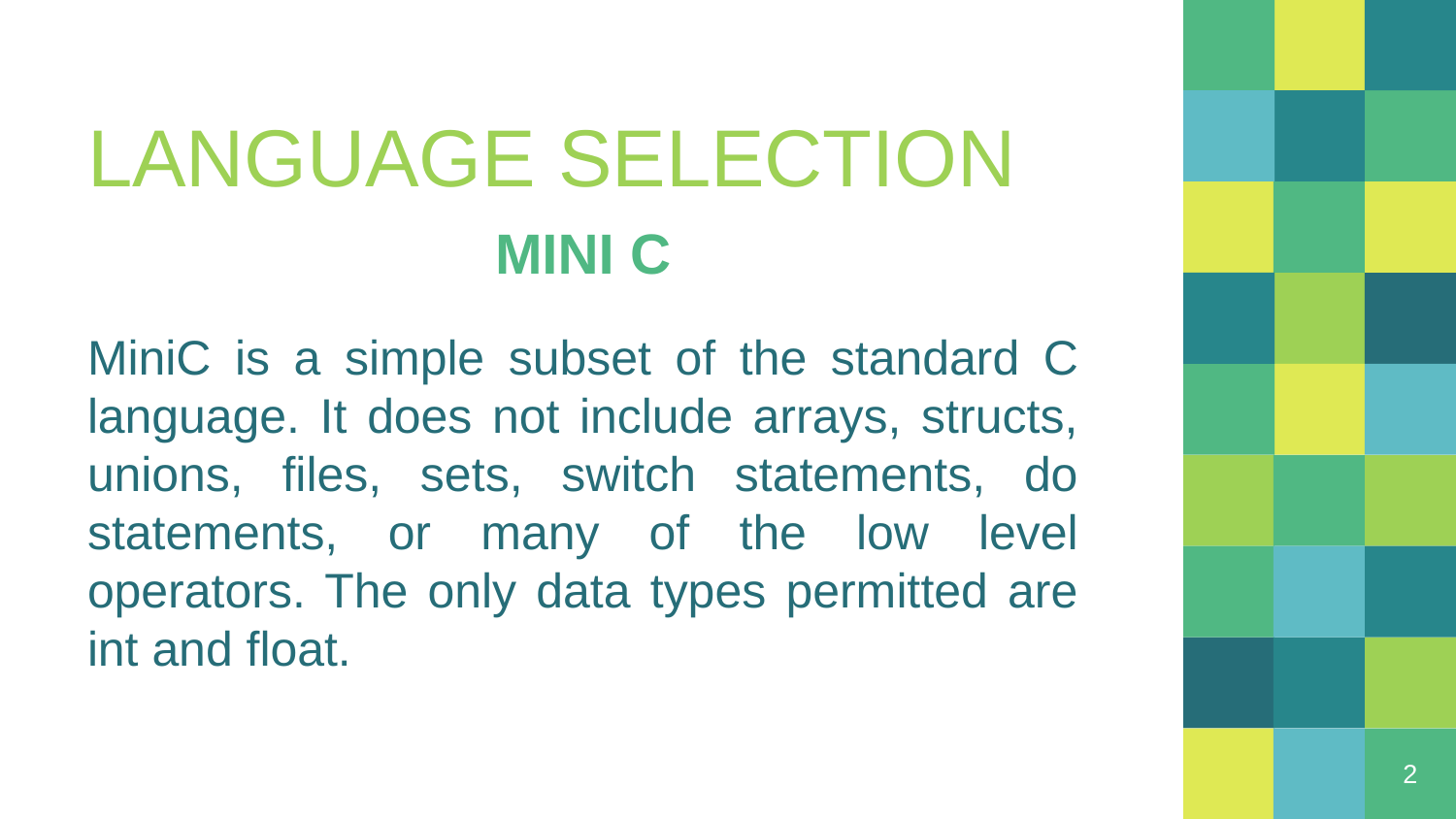

# LANGUAGE SELECTION
MINI C
MiniC is a simple subset of the standard C language. It does not include arrays, structs, unions, files, sets, switch statements, do statements, or many of the low level operators. The only data types permitted are int and float.
2